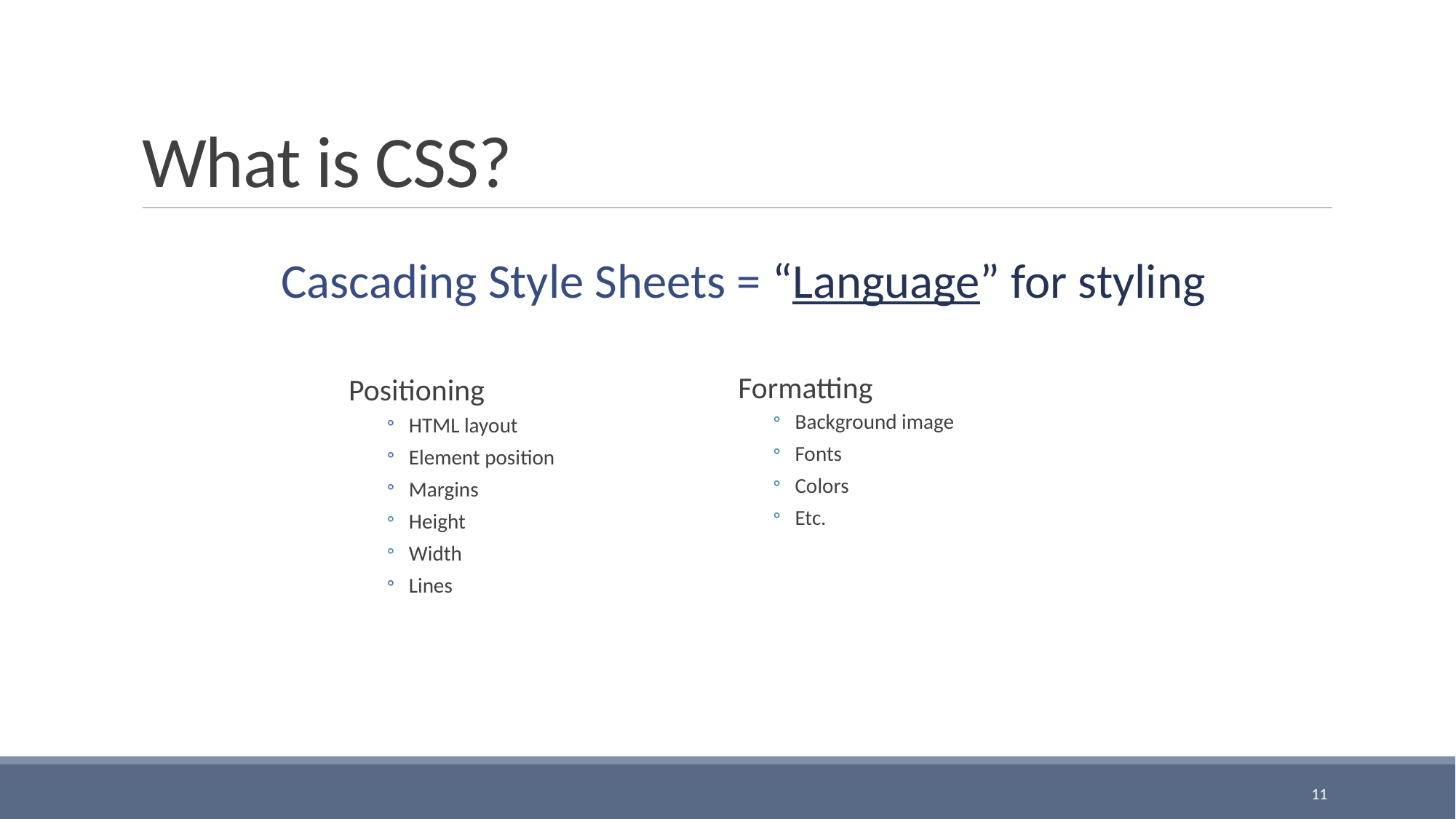

# What is CSS?
Cascading Style Sheets = “Language” for styling
 Positioning
HTML layout
Element position
Margins
Height
Width
Lines

Formatting
Background image
Fonts
Colors
Etc.
11